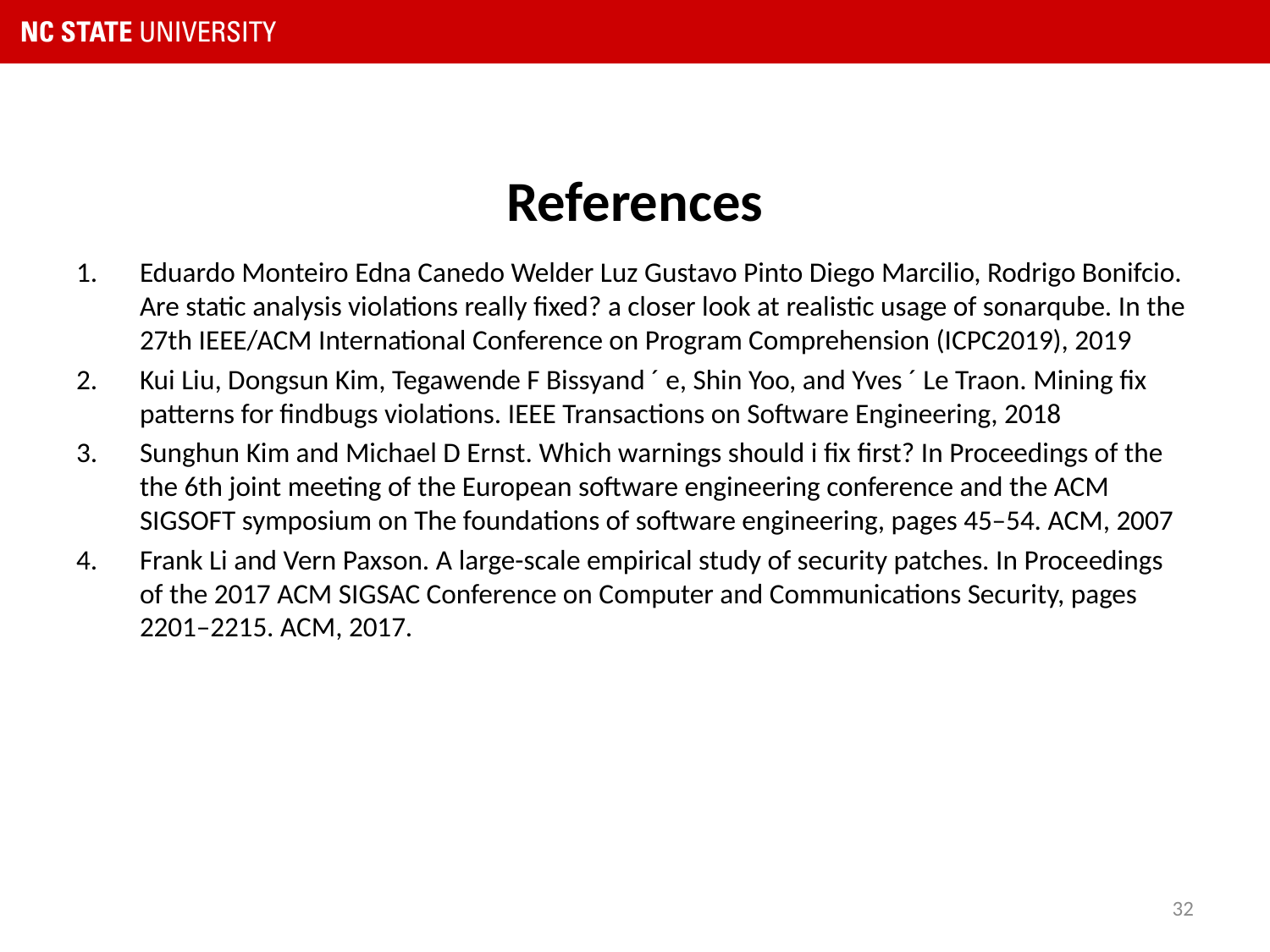

# References
Eduardo Monteiro Edna Canedo Welder Luz Gustavo Pinto Diego Marcilio, Rodrigo Bonifcio. Are static analysis violations really fixed? a closer look at realistic usage of sonarqube. In the 27th IEEE/ACM International Conference on Program Comprehension (ICPC2019), 2019
Kui Liu, Dongsun Kim, Tegawende F Bissyand ´ e, Shin Yoo, and Yves ´ Le Traon. Mining fix patterns for findbugs violations. IEEE Transactions on Software Engineering, 2018
Sunghun Kim and Michael D Ernst. Which warnings should i fix first? In Proceedings of the the 6th joint meeting of the European software engineering conference and the ACM SIGSOFT symposium on The foundations of software engineering, pages 45–54. ACM, 2007
Frank Li and Vern Paxson. A large-scale empirical study of security patches. In Proceedings of the 2017 ACM SIGSAC Conference on Computer and Communications Security, pages 2201–2215. ACM, 2017.
32